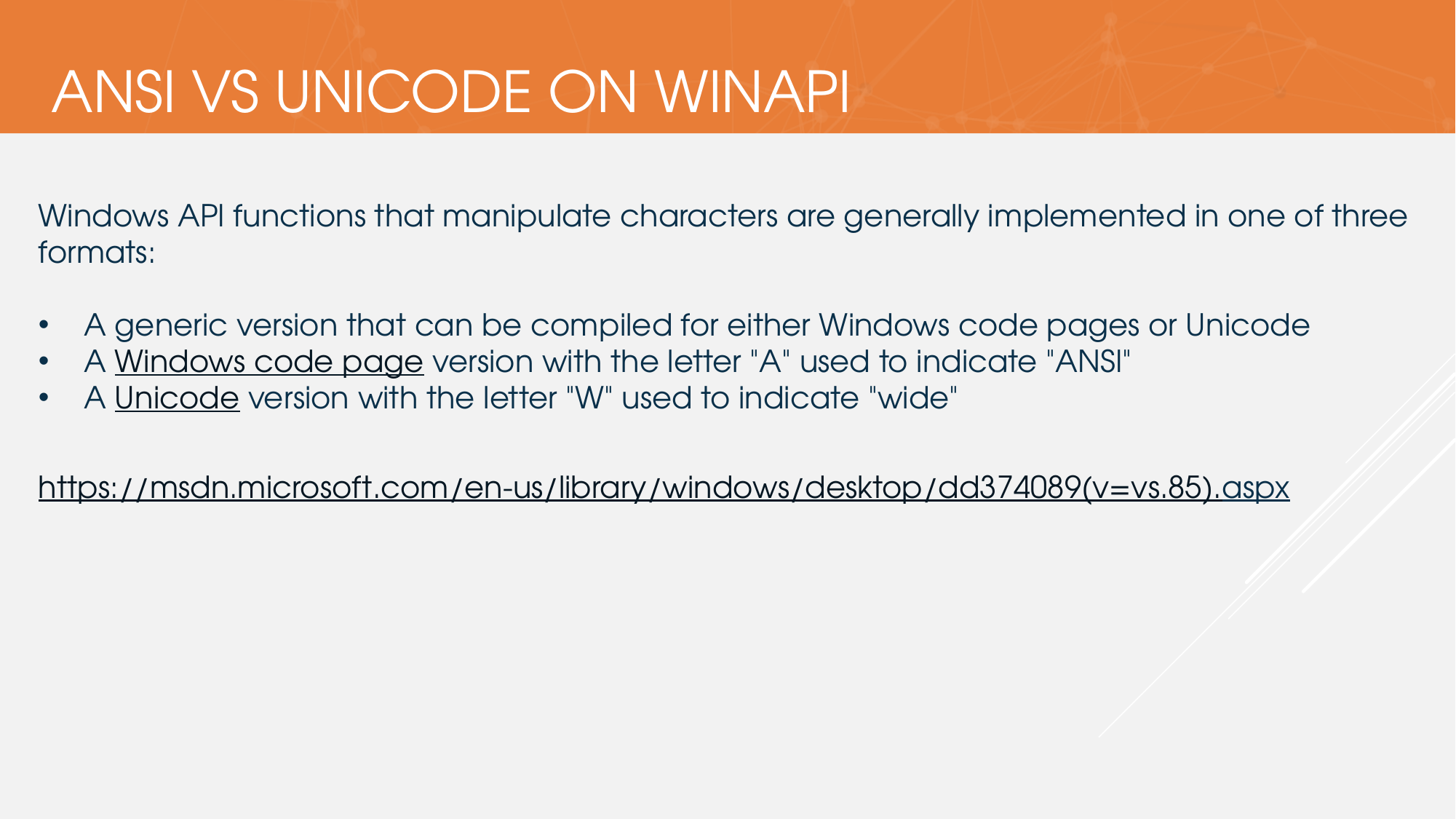

# ANSI vs Unicode on WinAPI
Windows API functions that manipulate characters are generally implemented in one of three formats:

A generic version that can be compiled for either Windows code pages or Unicode
A Windows code page version with the letter "A" used to indicate "ANSI"
A Unicode version with the letter "W" used to indicate "wide"

https://msdn.microsoft.com/en-us/library/windows/desktop/dd374089(v=vs.85).aspx